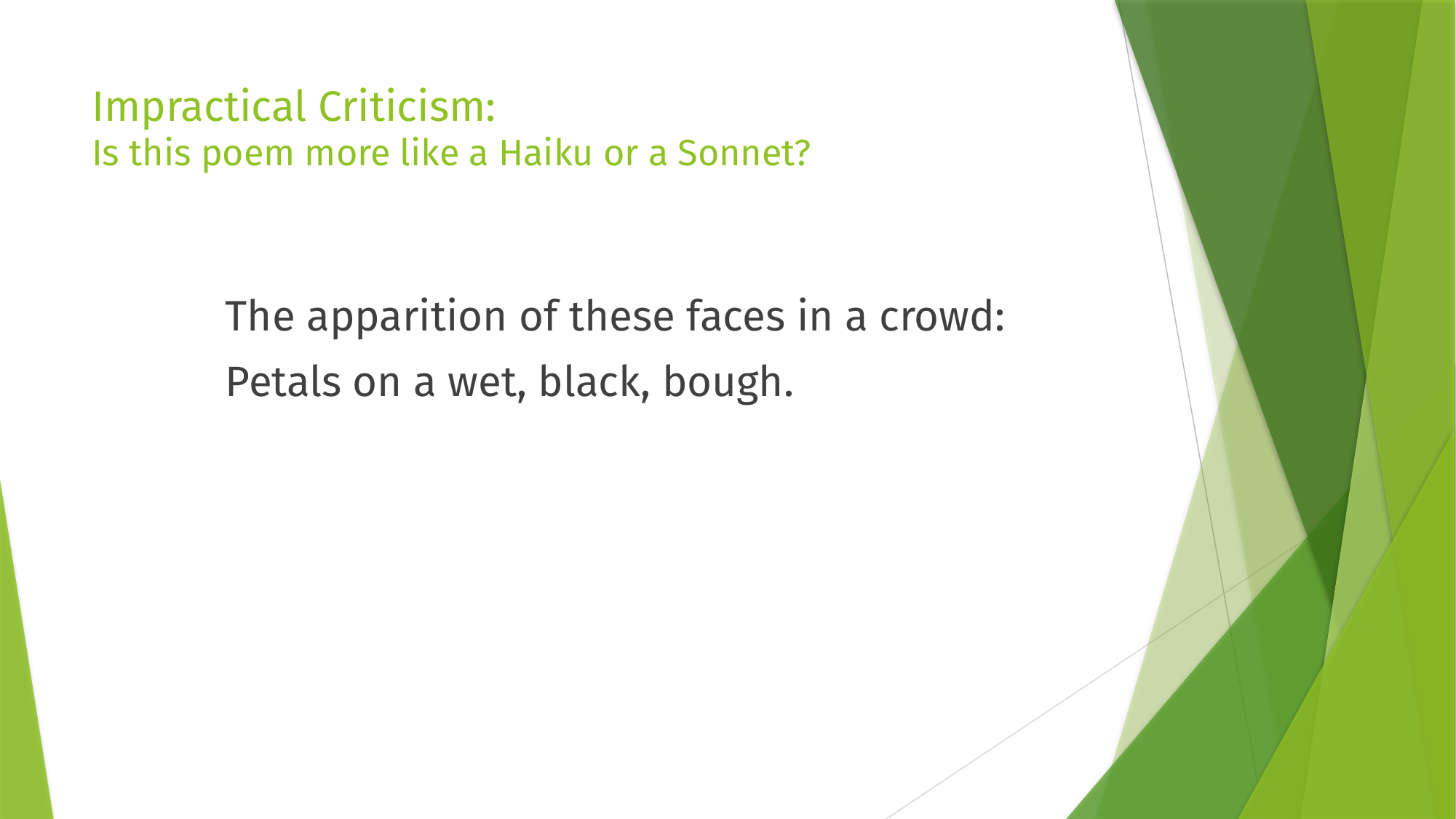

# Impractical Criticism: Is this poem more like a Haiku or a Sonnet?
The apparition of these faces in a crowd:
Petals on a wet, black, bough.